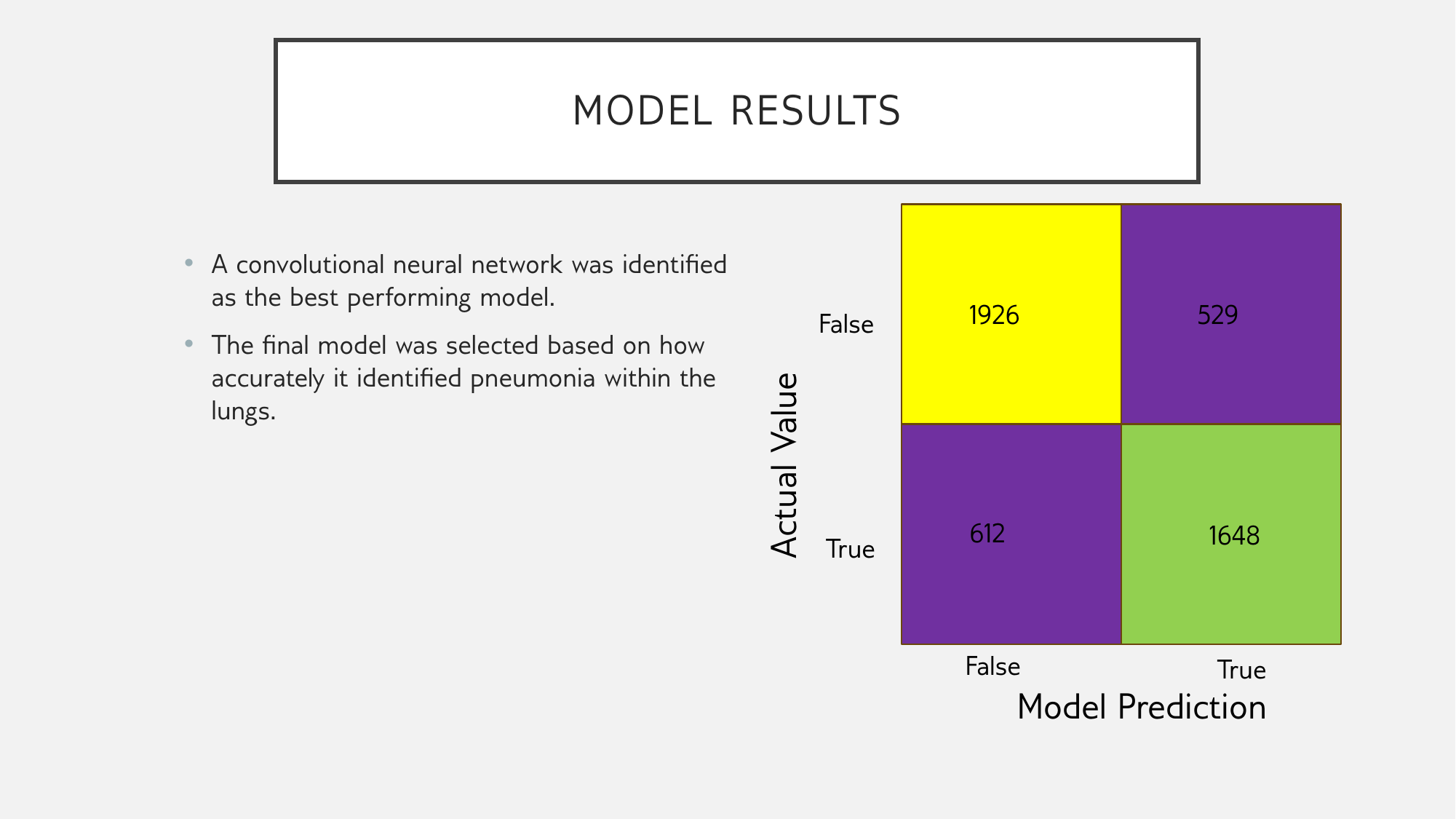

# Model Results

A convolutional neural network was identified as the best performing model.
The final model was selected based on how accurately it identified pneumonia within the lungs.
1926
529
False
Actual Value
612
1648
True
False
True
Model Prediction